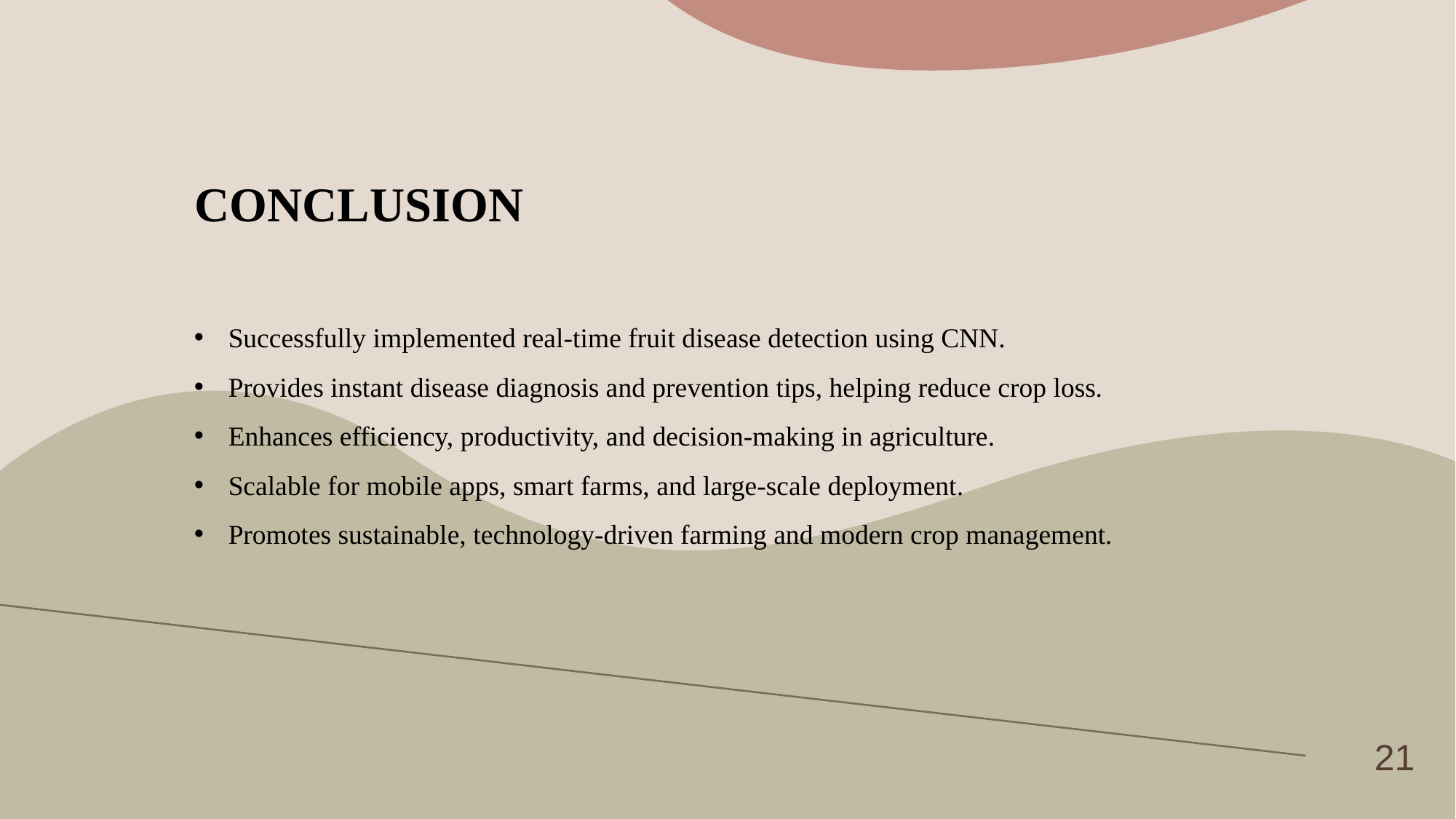

# CONCLUSION
Successfully implemented real-time fruit disease detection using CNN.
Provides instant disease diagnosis and prevention tips, helping reduce crop loss.
Enhances efficiency, productivity, and decision-making in agriculture.
Scalable for mobile apps, smart farms, and large-scale deployment.
Promotes sustainable, technology-driven farming and modern crop management.
21